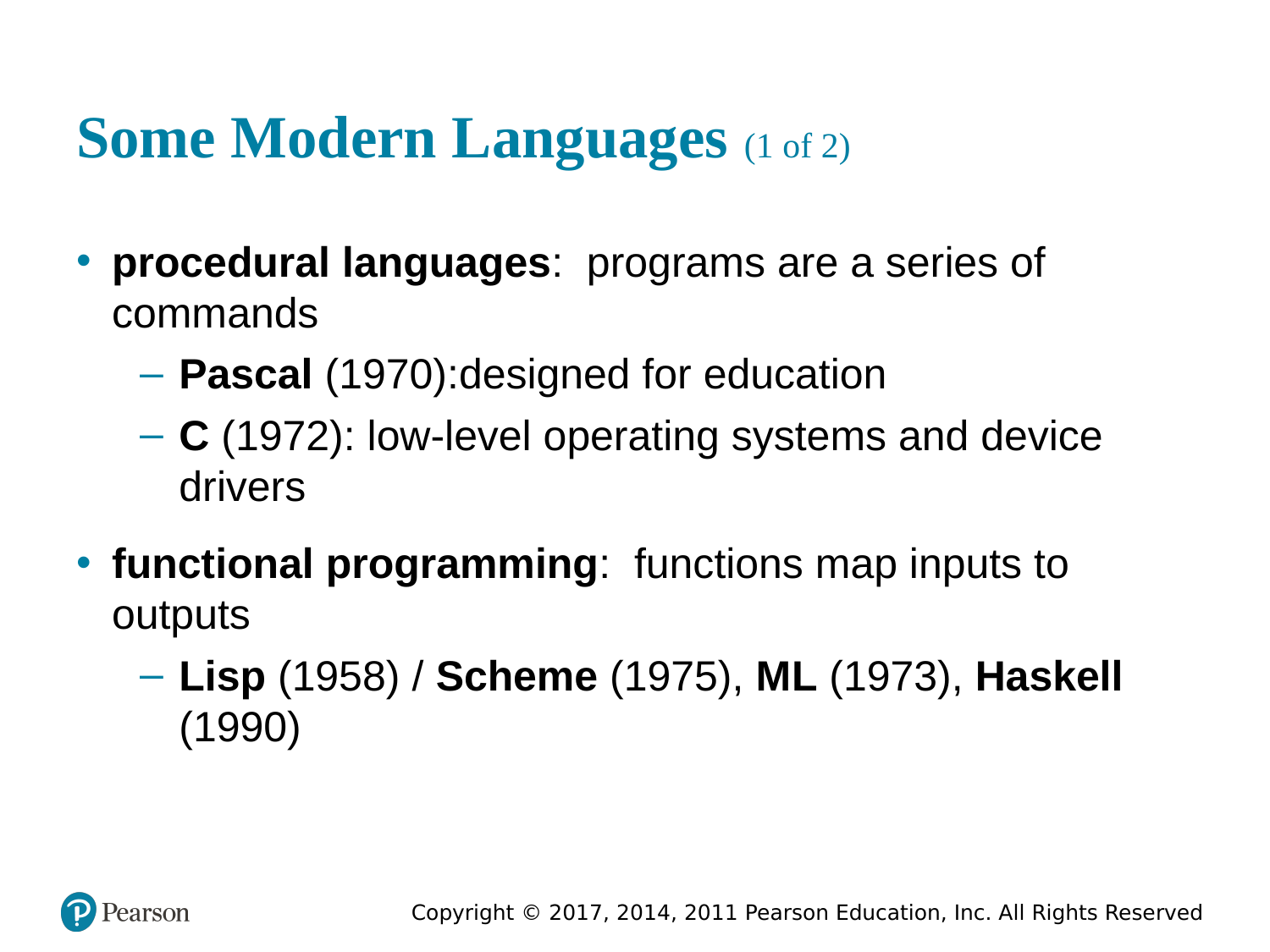

# Some Modern Languages (1 of 2)
procedural languages:  programs are a series of commands
Pascal (1970):designed for education
C (1972): low-level operating systems and device drivers
functional programming:  functions map inputs to outputs
Lisp (1958) / Scheme (1975), M L (1973), Haskell (1990)